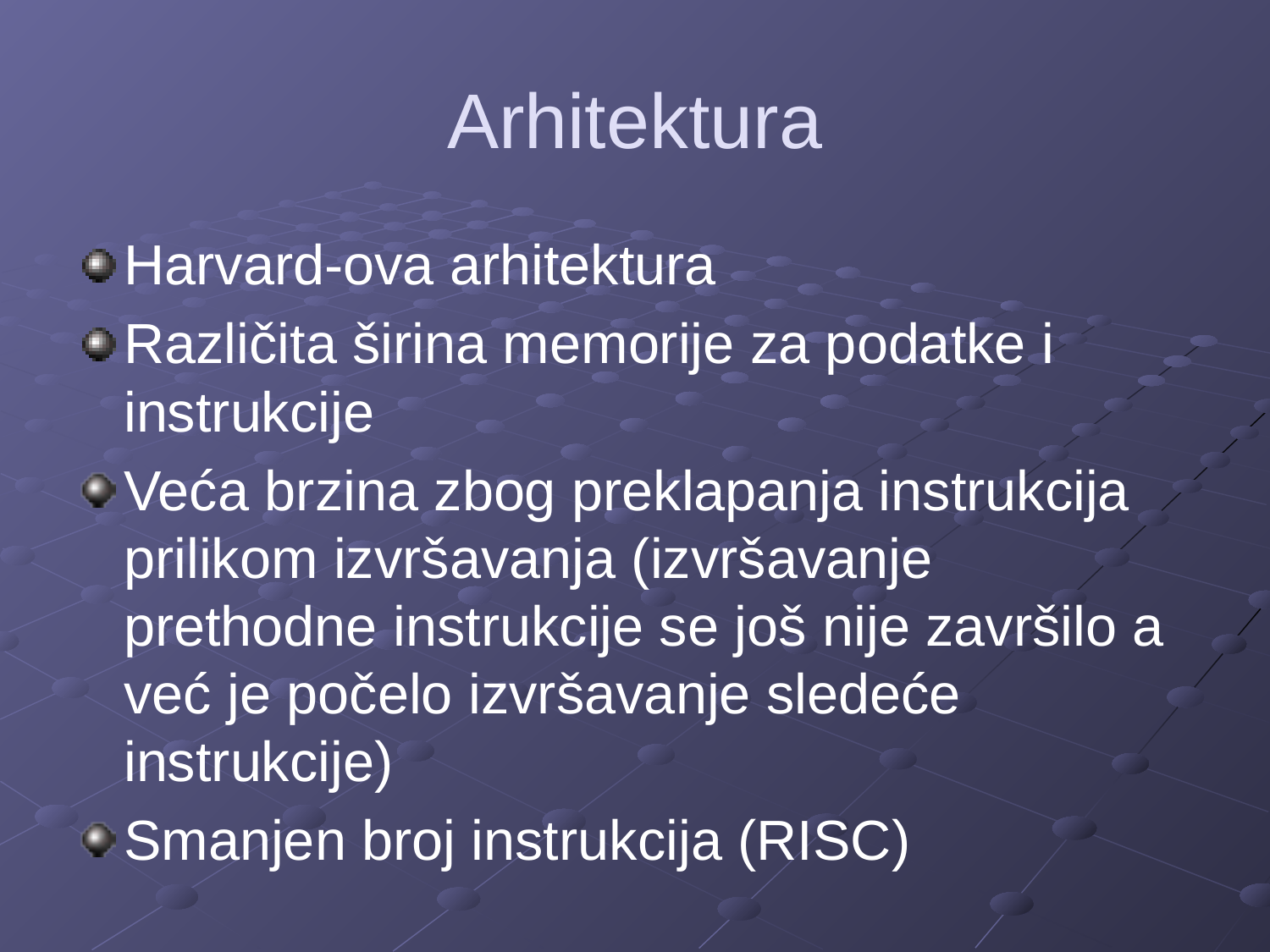

# Arhitektura
Harvard-ova arhitektura
Različita širina memorije za podatke i instrukcije
Veća brzina zbog preklapanja instrukcija prilikom izvršavanja (izvršavanje prethodne instrukcije se još nije završilo a već je počelo izvršavanje sledeće instrukcije)
Smanjen broj instrukcija (RISC)